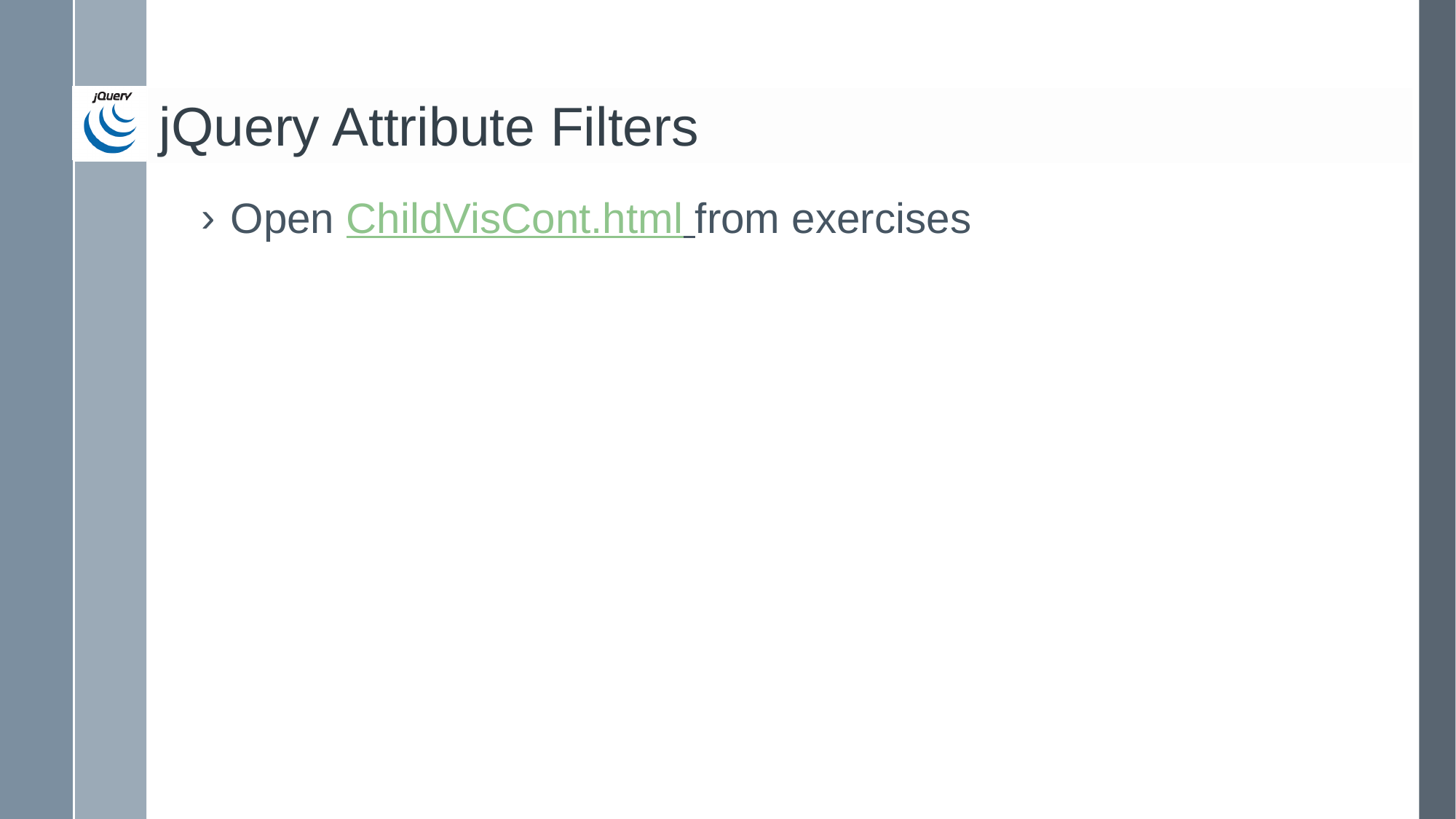

# jQuery Attribute Filters
Open ChildVisCont.html from exercises